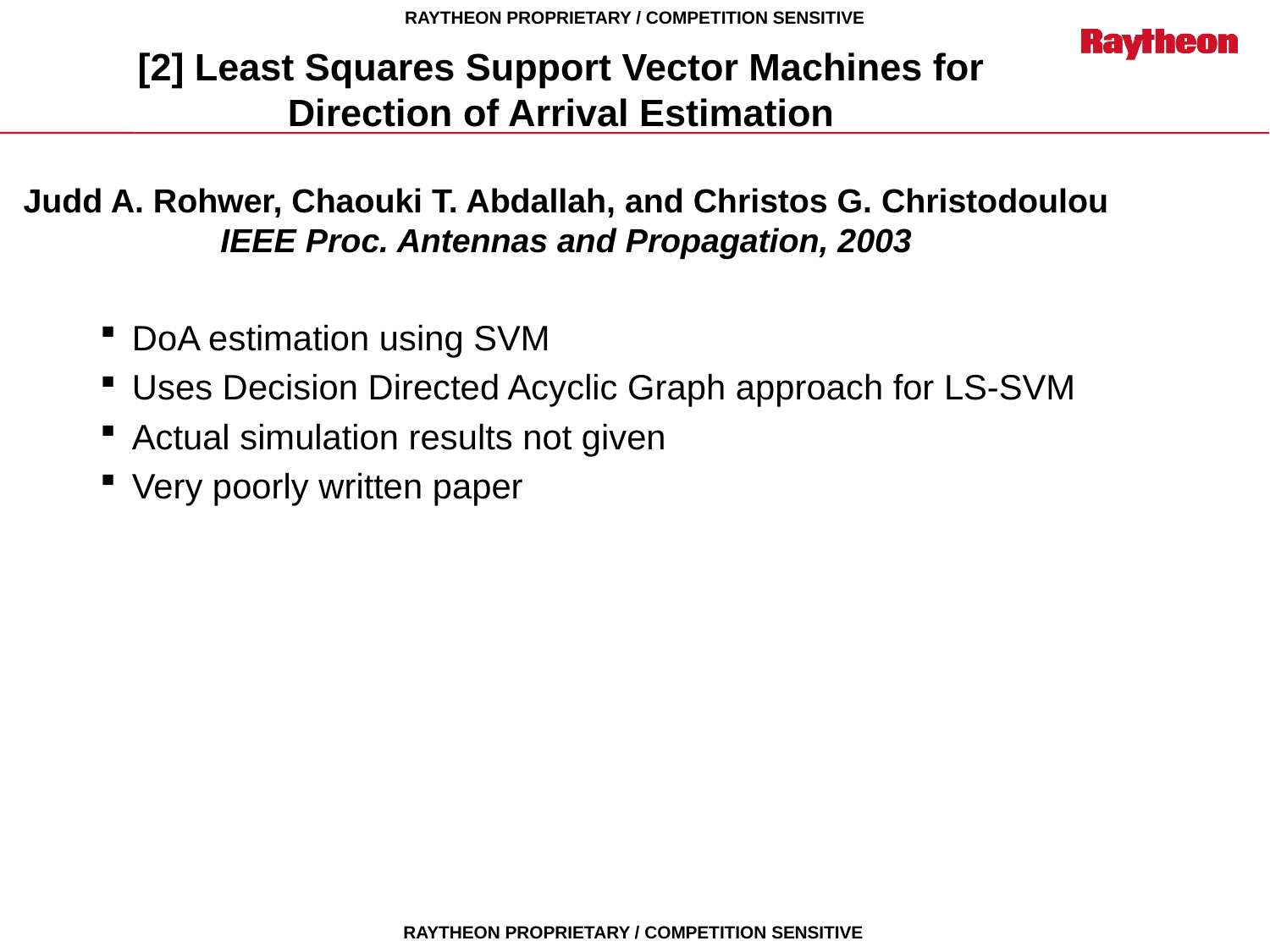

# [2] Least Squares Support Vector Machines for Direction of Arrival Estimation Judd A. Rohwer, Chaouki T. Abdallah, and Christos G. Christodoulou IEEE Proc. Antennas and Propagation, 2003
DoA estimation using SVM
Uses Decision Directed Acyclic Graph approach for LS-SVM
Actual simulation results not given
Very poorly written paper